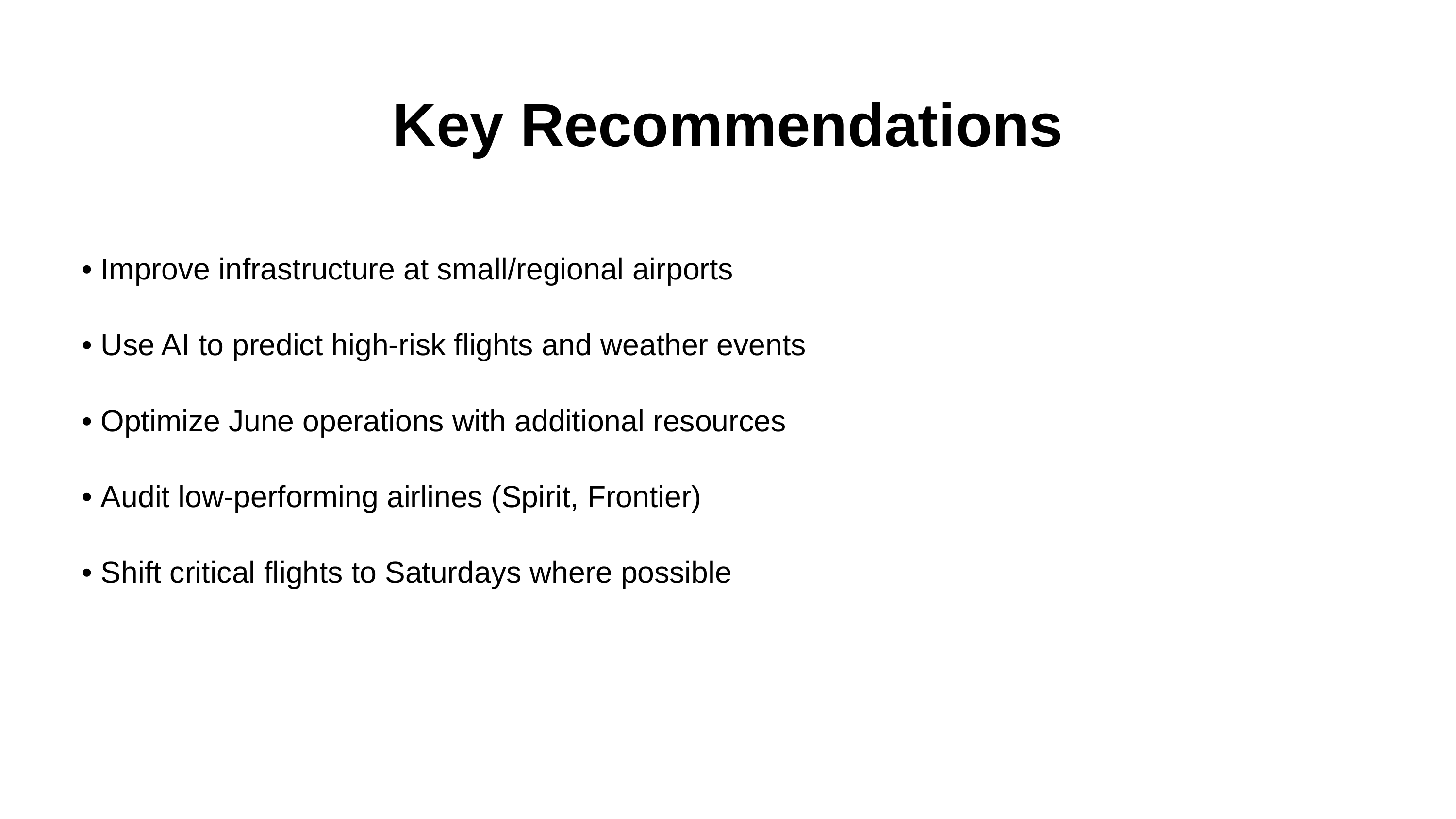

Key Recommendations
• Improve infrastructure at small/regional airports
• Use AI to predict high-risk flights and weather events
• Optimize June operations with additional resources
• Audit low-performing airlines (Spirit, Frontier)
• Shift critical flights to Saturdays where possible